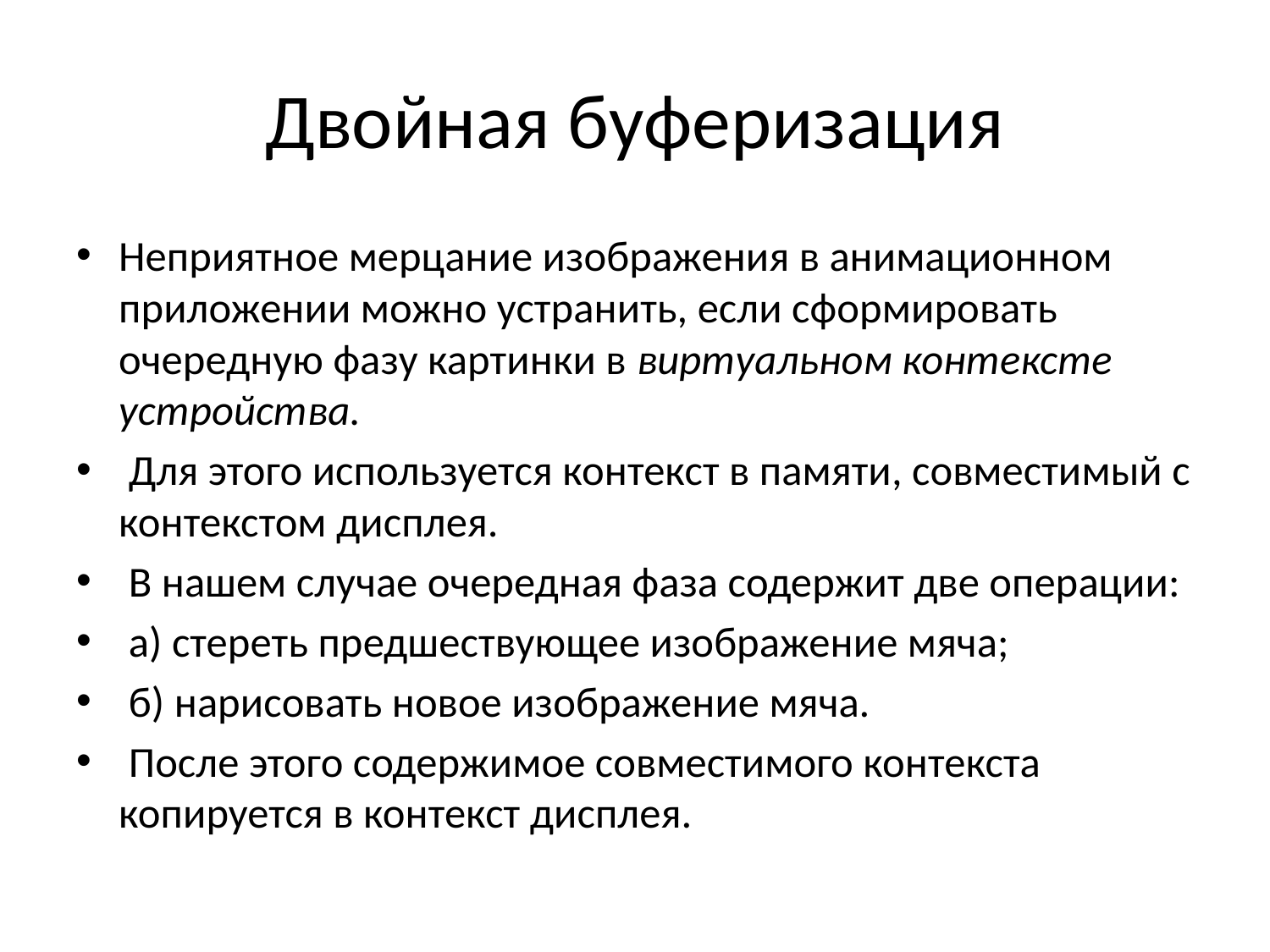

# Двойная буферизация
Неприятное мерцание изображения в анимационном приложении можно устранить, если сформировать очередную фазу картинки в виртуальном контексте устройства.
 Для этого используется контекст в памяти, совместимый с контекстом дисплея.
 В нашем случае очередная фаза содержит две операции:
 а) стереть предшествующее изображение мяча;
 б) нарисовать новое изображение мяча.
 После этого содержимое совместимого контекста копируется в контекст дисплея.